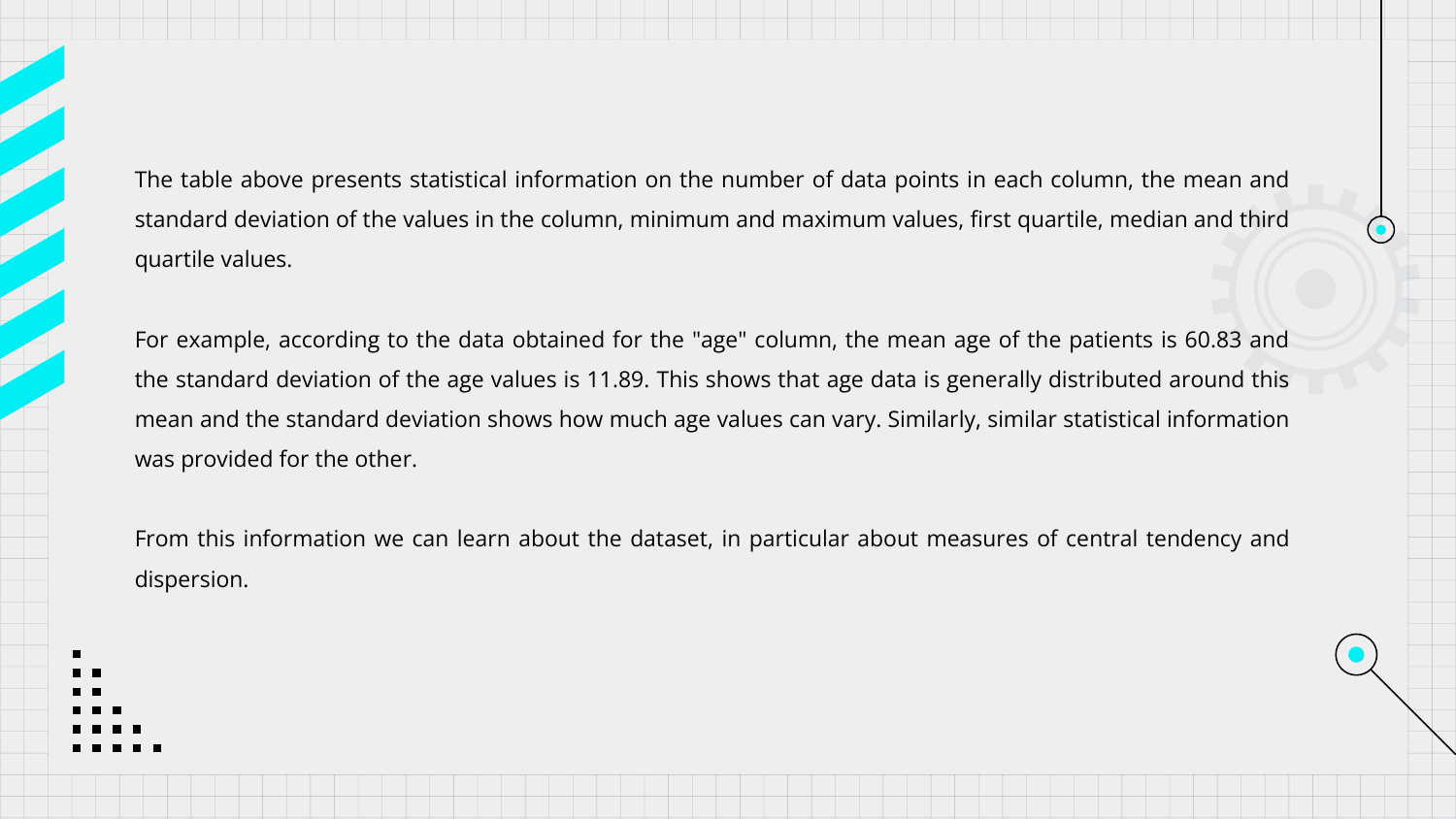

The table above presents statistical information on the number of data points in each column, the mean and standard deviation of the values in the column, minimum and maximum values, first quartile, median and third quartile values.

For example, according to the data obtained for the "age" column, the mean age of the patients is 60.83 and the standard deviation of the age values is 11.89. This shows that age data is generally distributed around this mean and the standard deviation shows how much age values can vary. Similarly, similar statistical information was provided for the other.

From this information we can learn about the dataset, in particular about measures of central tendency and dispersion.